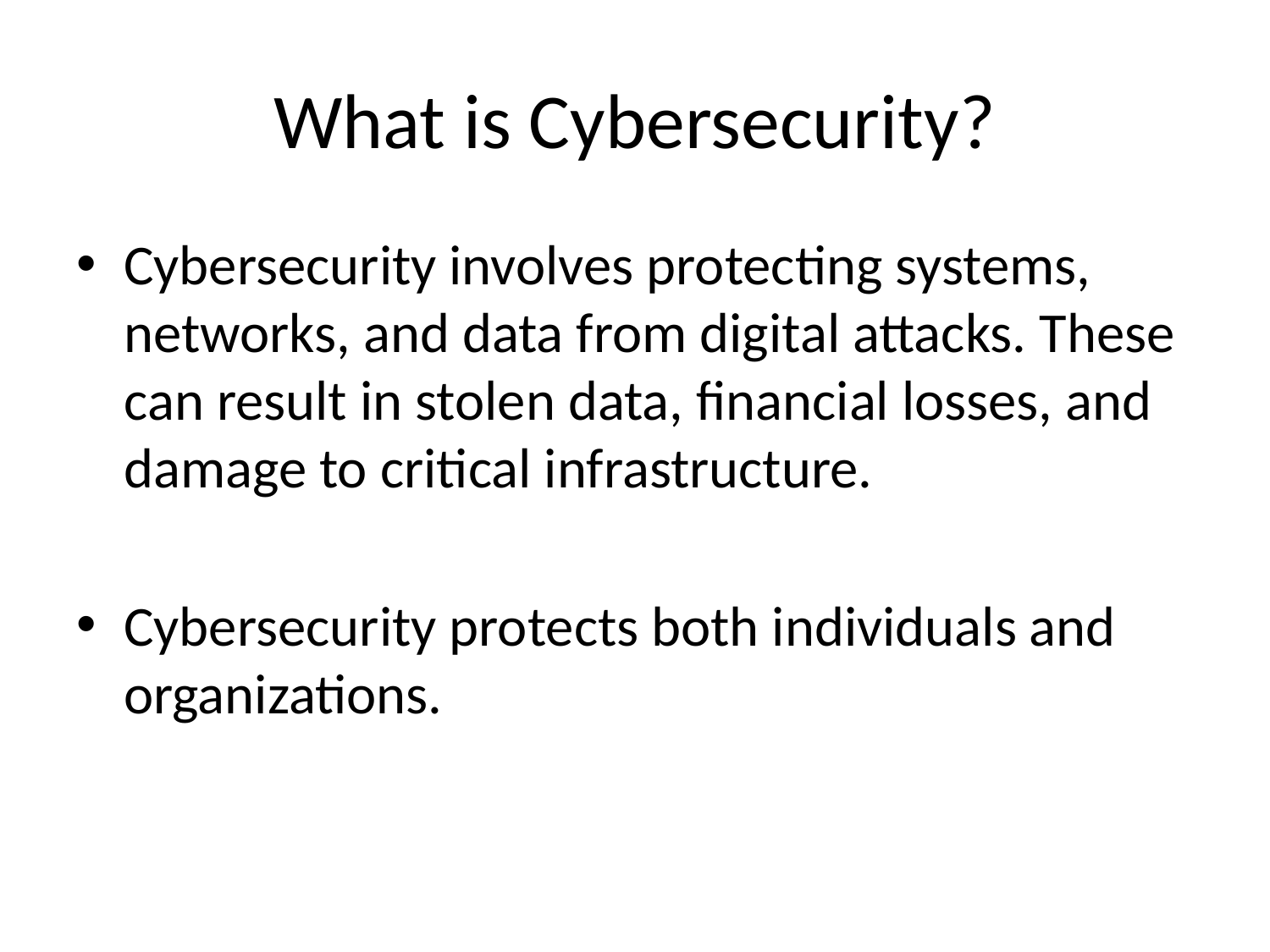

# What is Cybersecurity?
Cybersecurity involves protecting systems, networks, and data from digital attacks. These can result in stolen data, financial losses, and damage to critical infrastructure.

Cybersecurity protects both individuals and organizations.